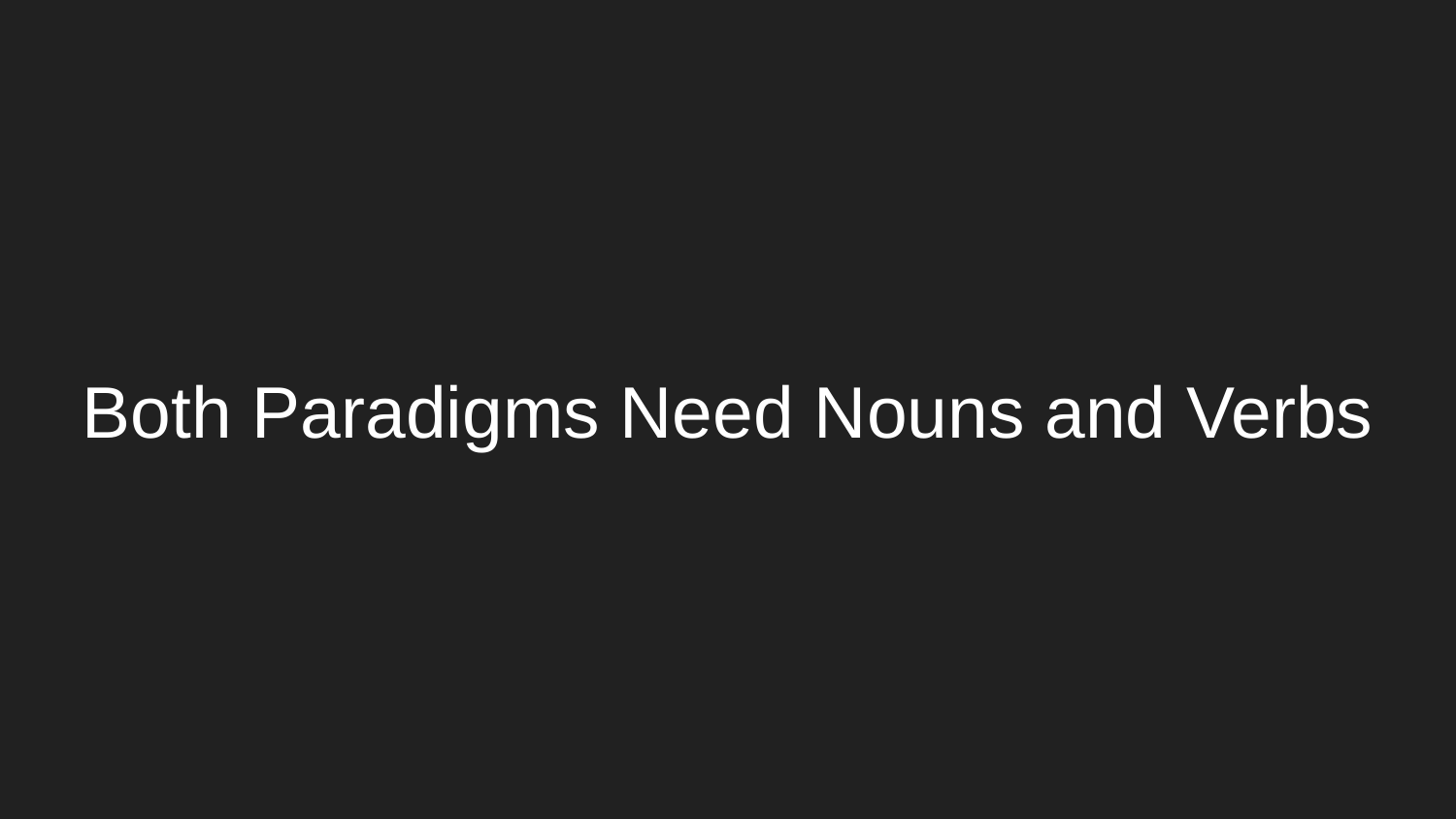

# Both Paradigms Need Nouns and Verbs